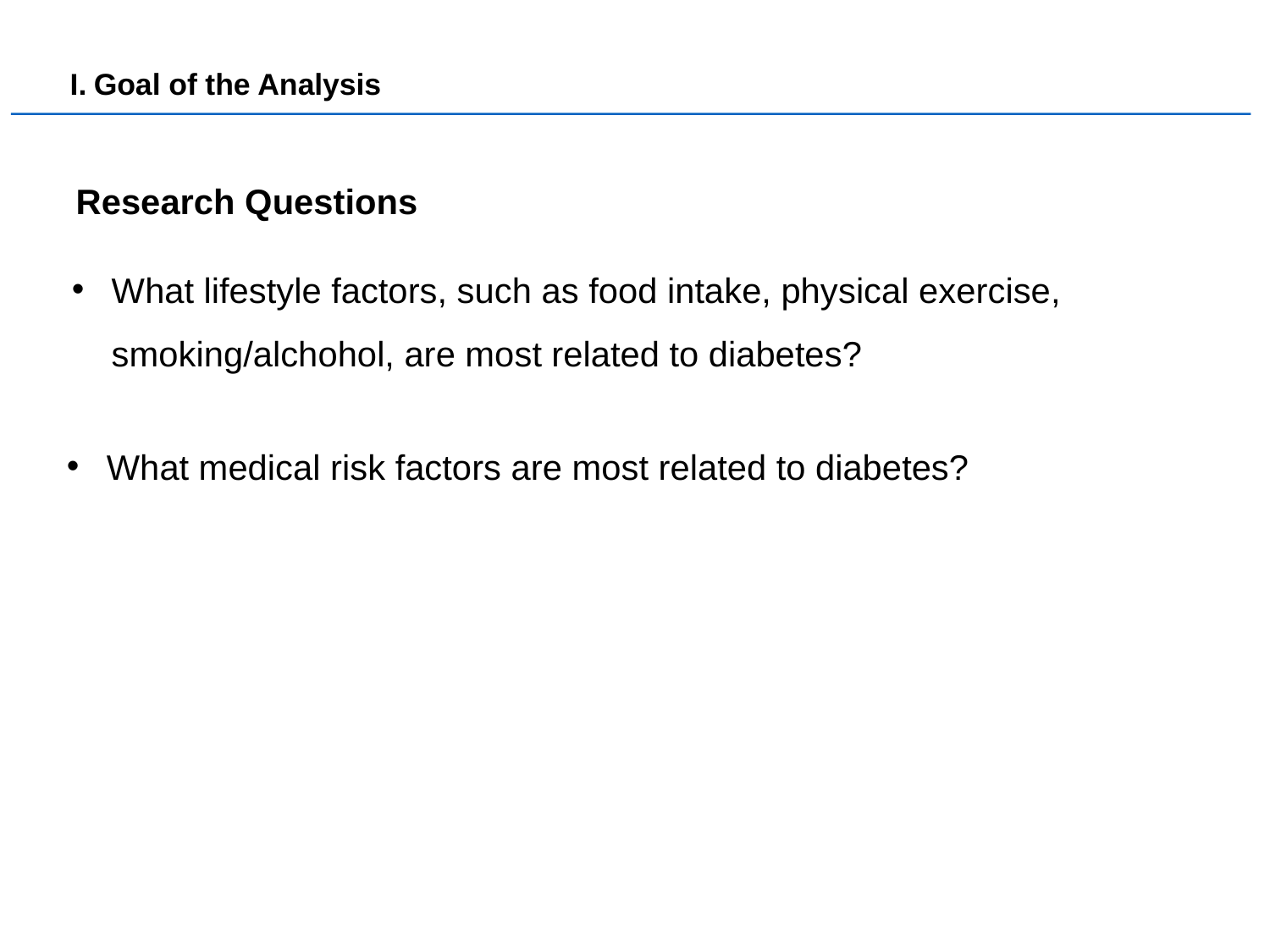

Goal of the Analysis

Research Questions
What lifestyle factors, such as food intake, physical exercise, smoking/alchohol, are most related to diabetes?
What medical risk factors are most related to diabetes?